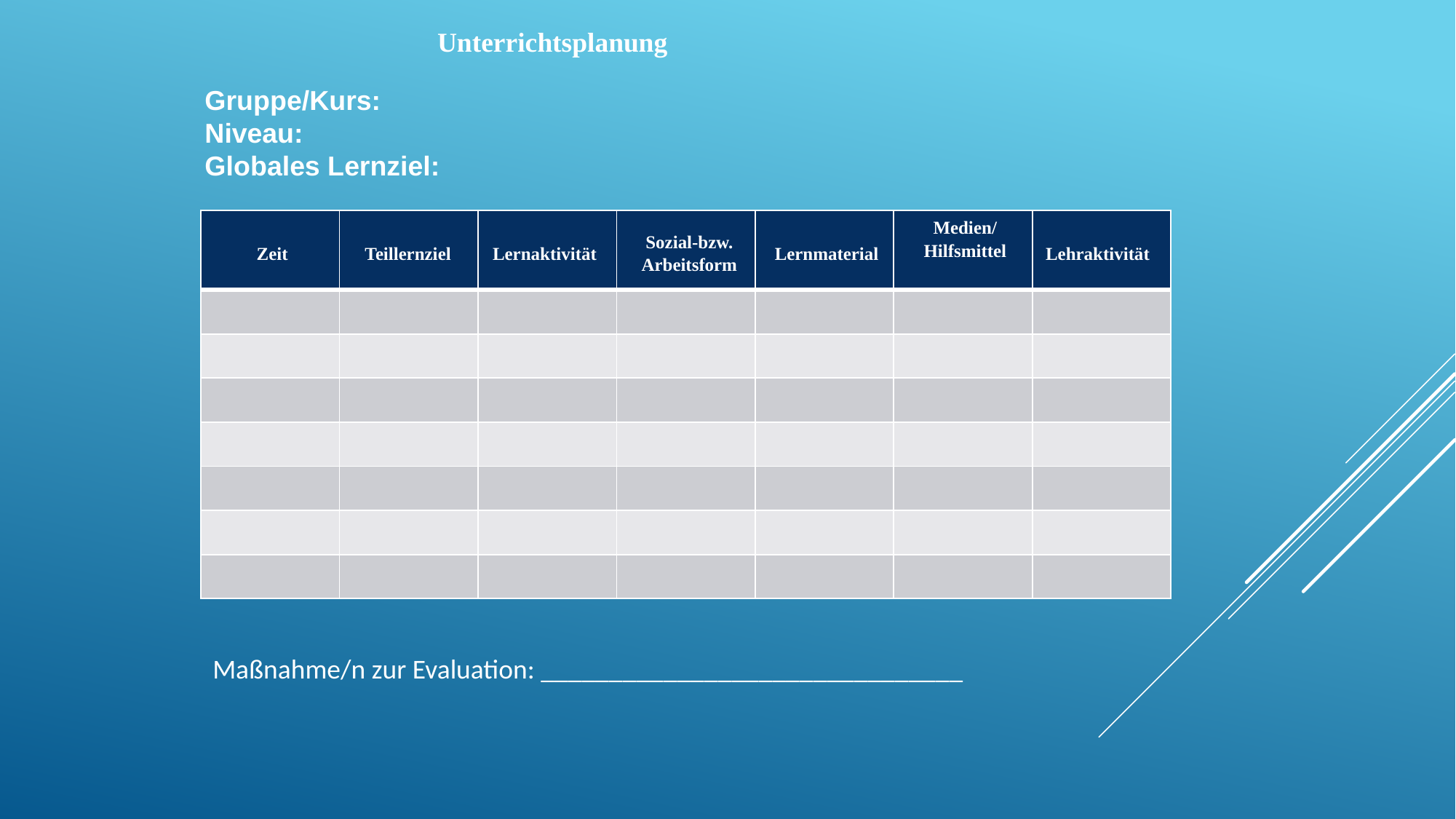

Unterrichtsplanung

Gruppe/Kurs:
Niveau:
Globales Lernziel:
| Zeit | Teillernziel | Lernaktivität | Sozial-bzw. Arbeitsform | Lernmaterial | Medien/ Hilfsmittel | Lehraktivität |
| --- | --- | --- | --- | --- | --- | --- |
|  |  |  |  |  |  |  |
|  |  |  |  |  |  |  |
|  |  |  |  |  |  |  |
|  |  |  |  |  |  |  |
|  |  |  |  |  |  |  |
|  |  |  |  |  |  |  |
|  |  |  |  |  |  |  |
Maßnahme/n zur Evaluation: _______________________________